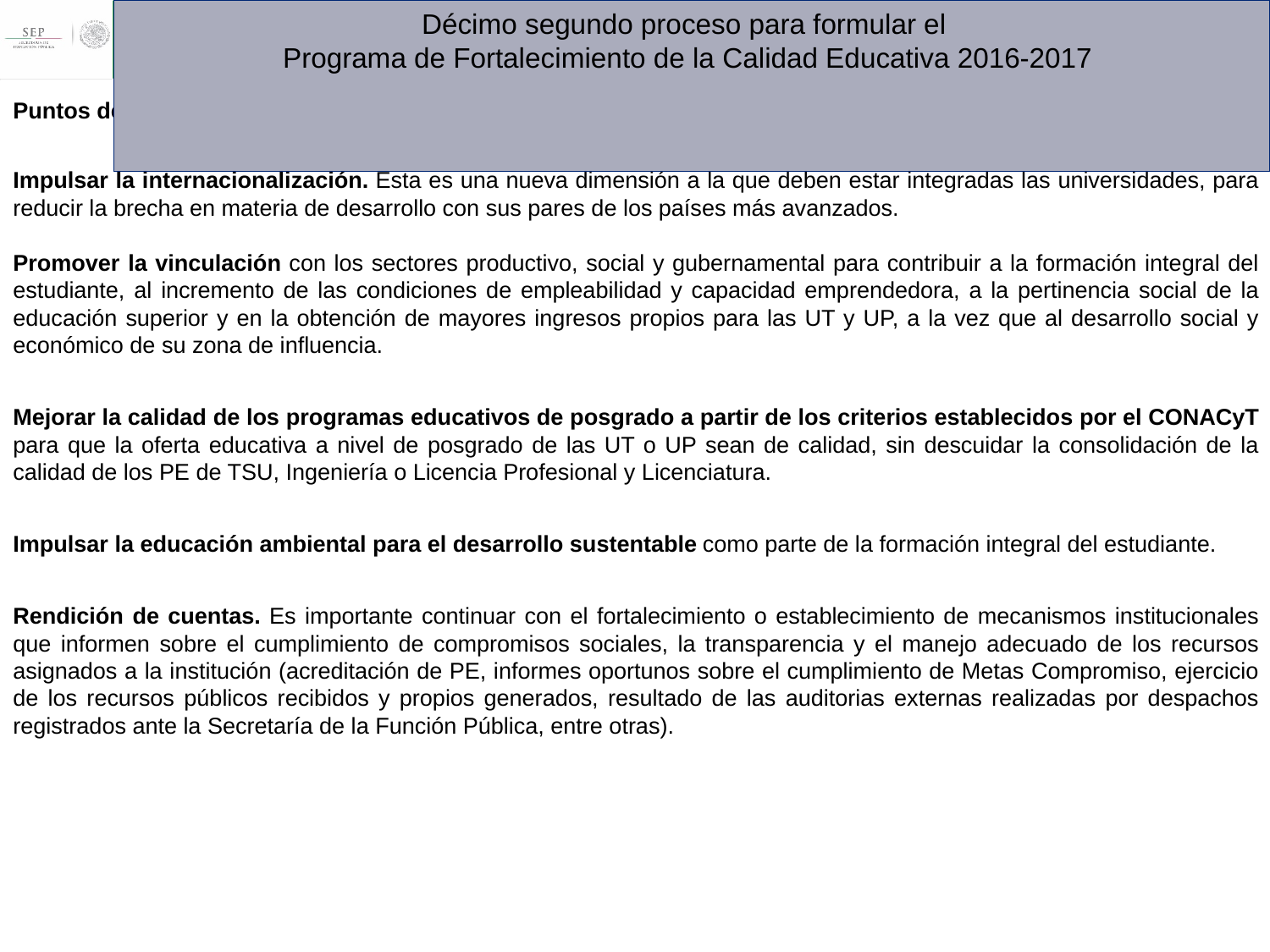

# Décimo segundo proceso para formular el Programa de Fortalecimiento de la Calidad Educativa 2016-2017

Puntos de énfasis del PFCE 2016-2017

Impulsar la internacionalización. Ésta es una nueva dimensión a la que deben estar integradas las universidades, para reducir la brecha en materia de desarrollo con sus pares de los países más avanzados.

Promover la vinculación con los sectores productivo, social y gubernamental para contribuir a la formación integral del estudiante, al incremento de las condiciones de empleabilidad y capacidad emprendedora, a la pertinencia social de la educación superior y en la obtención de mayores ingresos propios para las UT y UP, a la vez que al desarrollo social y económico de su zona de influencia.

Mejorar la calidad de los programas educativos de posgrado a partir de los criterios establecidos por el CONACyT para que la oferta educativa a nivel de posgrado de las UT o UP sean de calidad, sin descuidar la consolidación de la calidad de los PE de TSU, Ingeniería o Licencia Profesional y Licenciatura.

Impulsar la educación ambiental para el desarrollo sustentable como parte de la formación integral del estudiante.

Rendición de cuentas. Es importante continuar con el fortalecimiento o establecimiento de mecanismos institucionales que informen sobre el cumplimiento de compromisos sociales, la transparencia y el manejo adecuado de los recursos asignados a la institución (acreditación de PE, informes oportunos sobre el cumplimiento de Metas Compromiso, ejercicio de los recursos públicos recibidos y propios generados, resultado de las auditorias externas realizadas por despachos registrados ante la Secretaría de la Función Pública, entre otras).